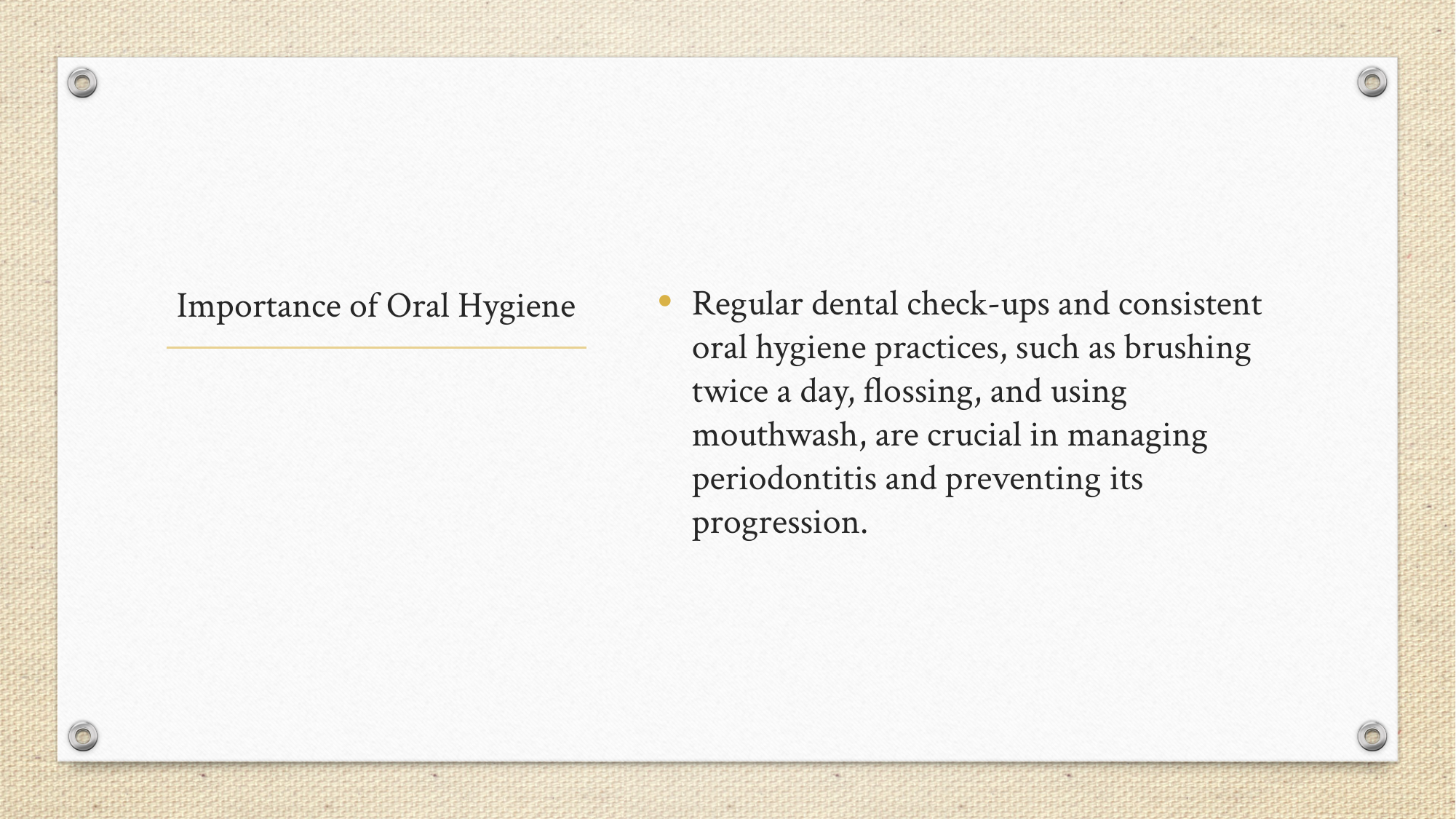

Regular dental check-ups and consistent oral hygiene practices, such as brushing twice a day, flossing, and using mouthwash, are crucial in managing periodontitis and preventing its progression.
# Importance of Oral Hygiene